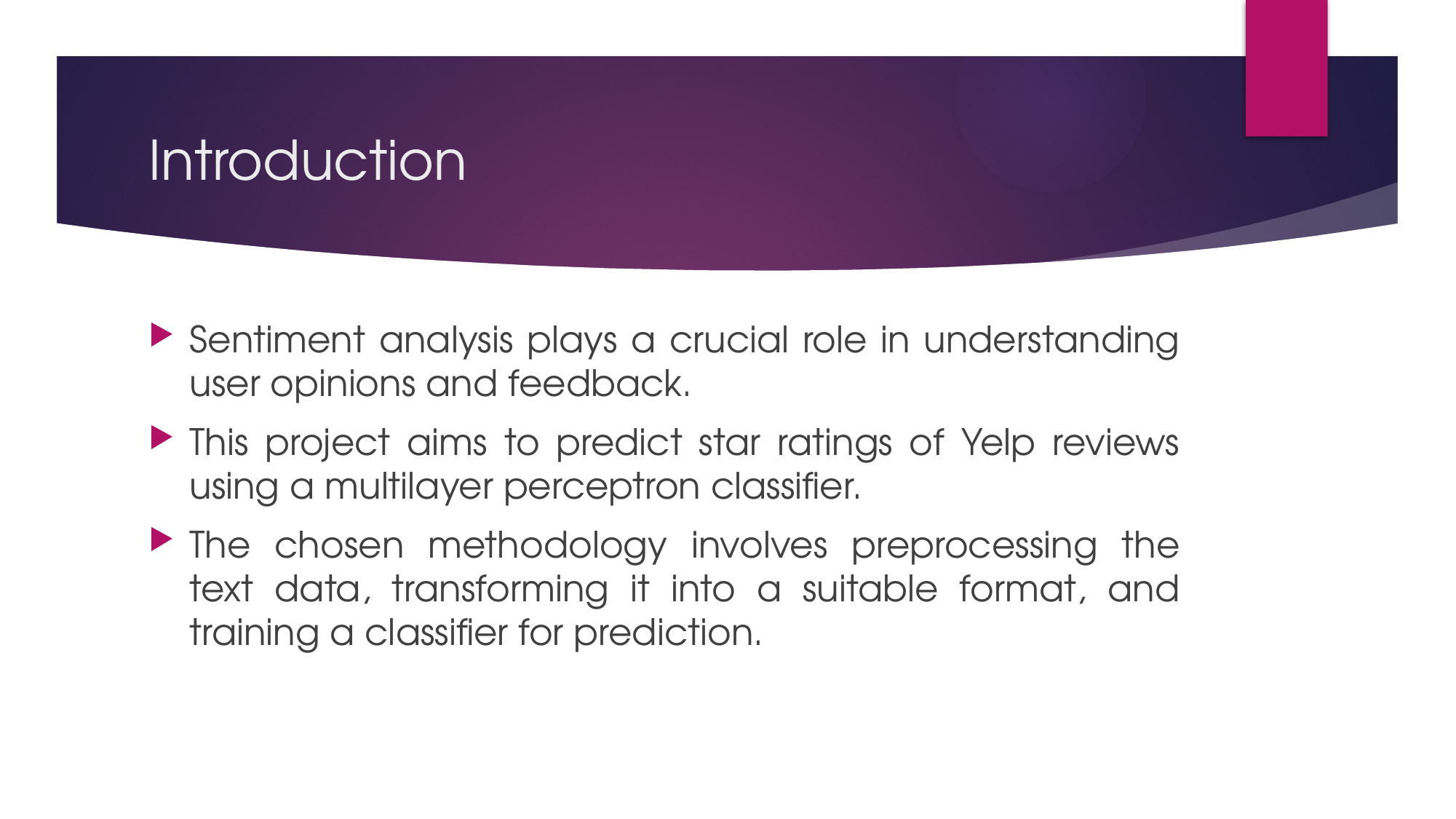

# Introduction
Sentiment analysis plays a crucial role in understanding user opinions and feedback.
This project aims to predict star ratings of Yelp reviews using a multilayer perceptron classifier.
The chosen methodology involves preprocessing the text data, transforming it into a suitable format, and training a classifier for prediction.